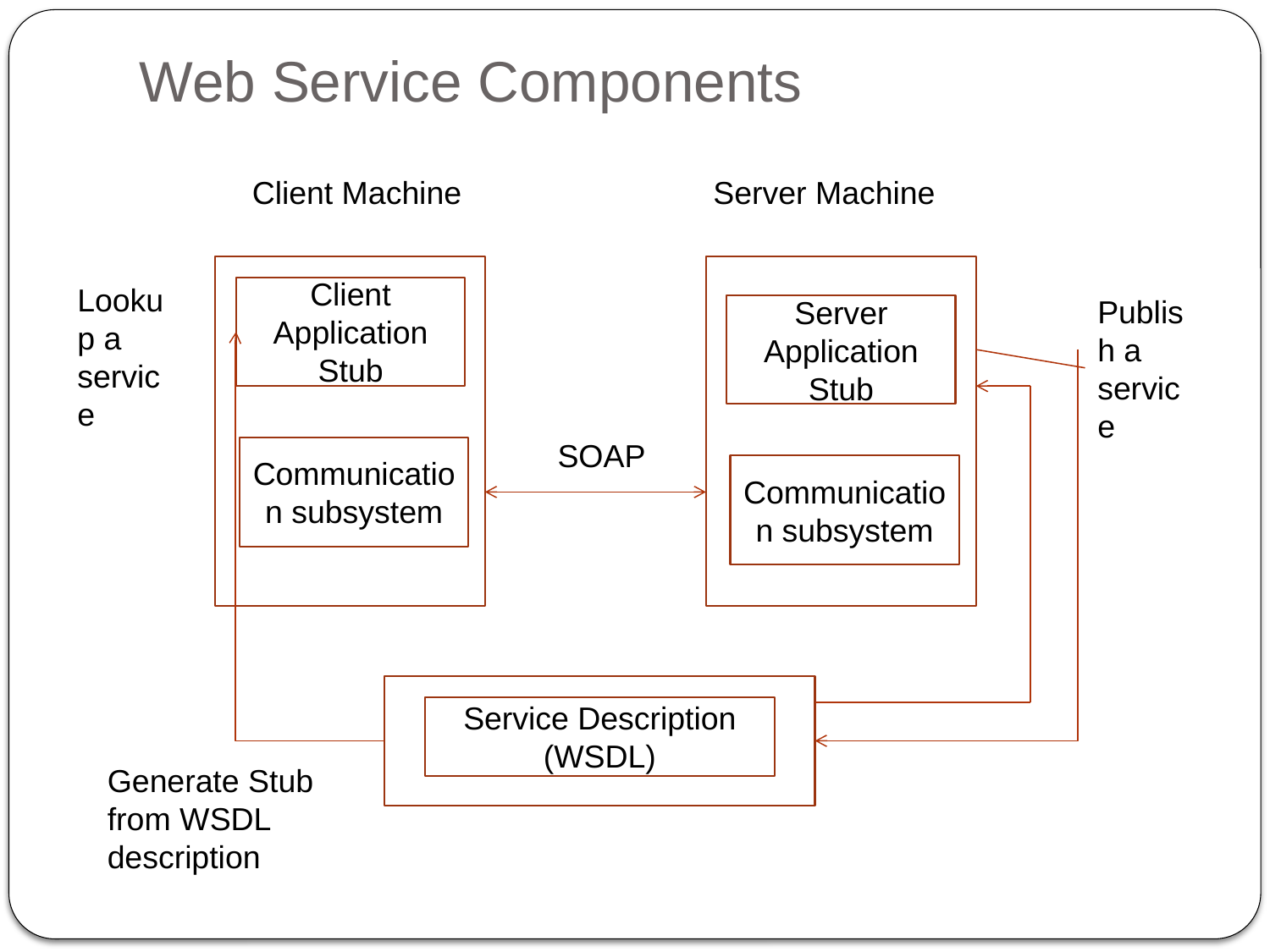

# Web Service Components
Client Machine
Server Machine

Lookup a service
Client Application
Stub
Publish a service
Server Application
Stub
SOAP
Communication subsystem
Communication subsystem

Service Description (WSDL)
Generate Stub from WSDL description